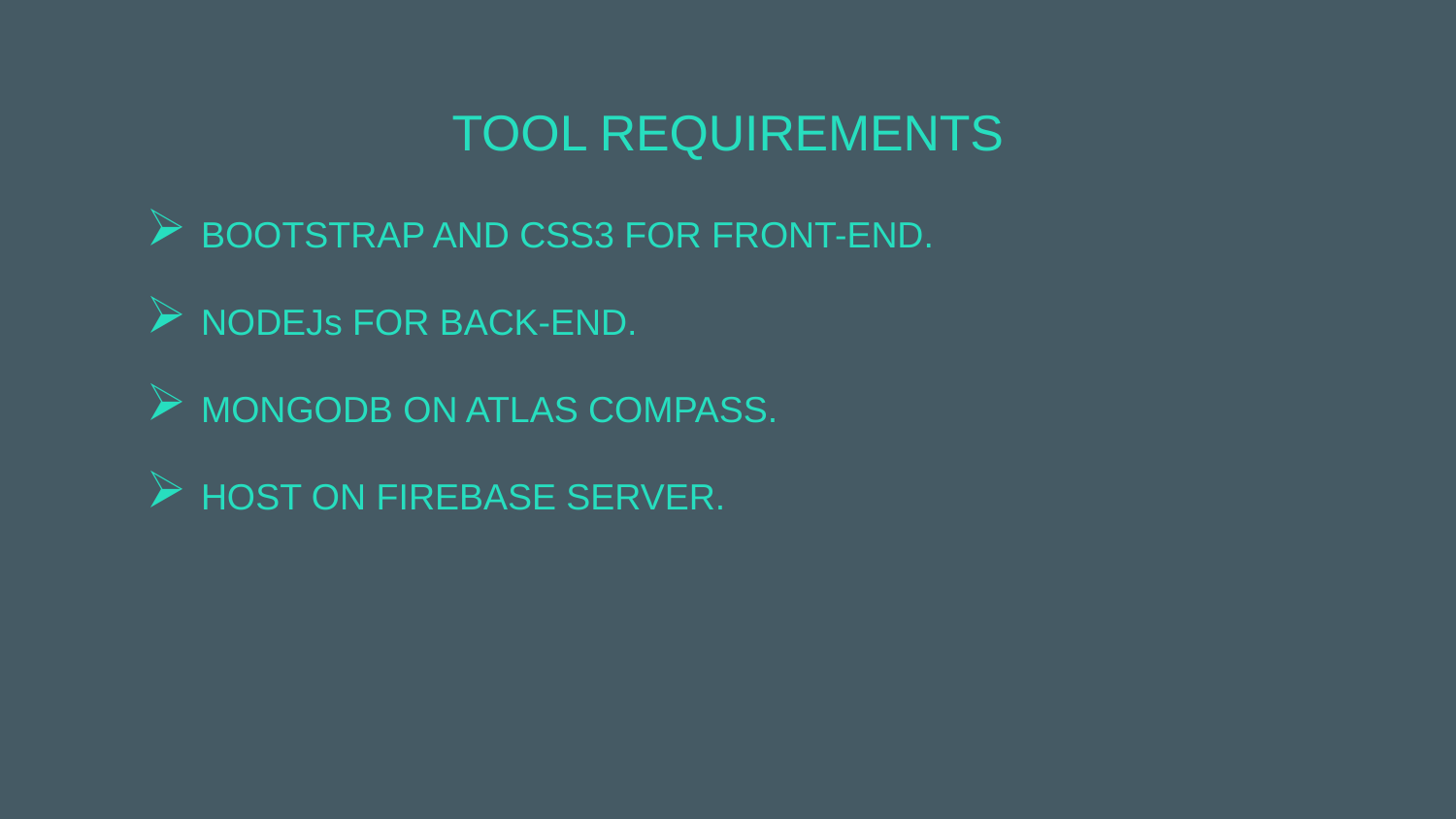

# TOOL REQUIREMENTS
BOOTSTRAP AND CSS3 FOR FRONT-END.​​

NODEJs FOR BACK-END.​​

MONGODB ON ATLAS COMPASS.

​​HOST ON FIREBASE SERVER.

​